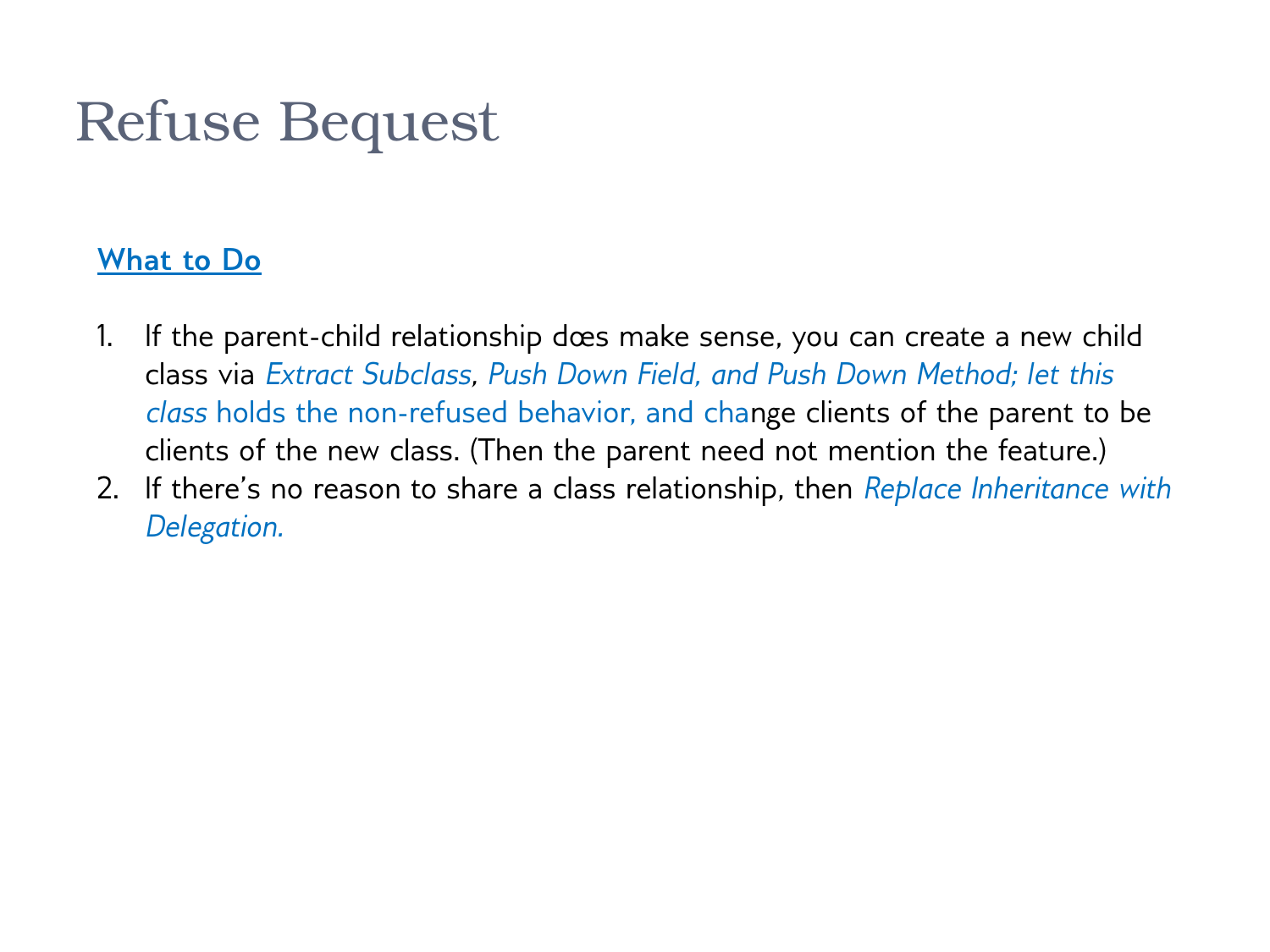

# Refuse Bequest
What to Do

If the parent-child relationship does make sense, you can create a new child class via Extract Subclass, Push Down Field, and Push Down Method; let this class holds the non-refused behavior, and change clients of the parent to be clients of the new class. (Then the parent need not mention the feature.)
If there’s no reason to share a class relationship, then Replace Inheritance with Delegation.